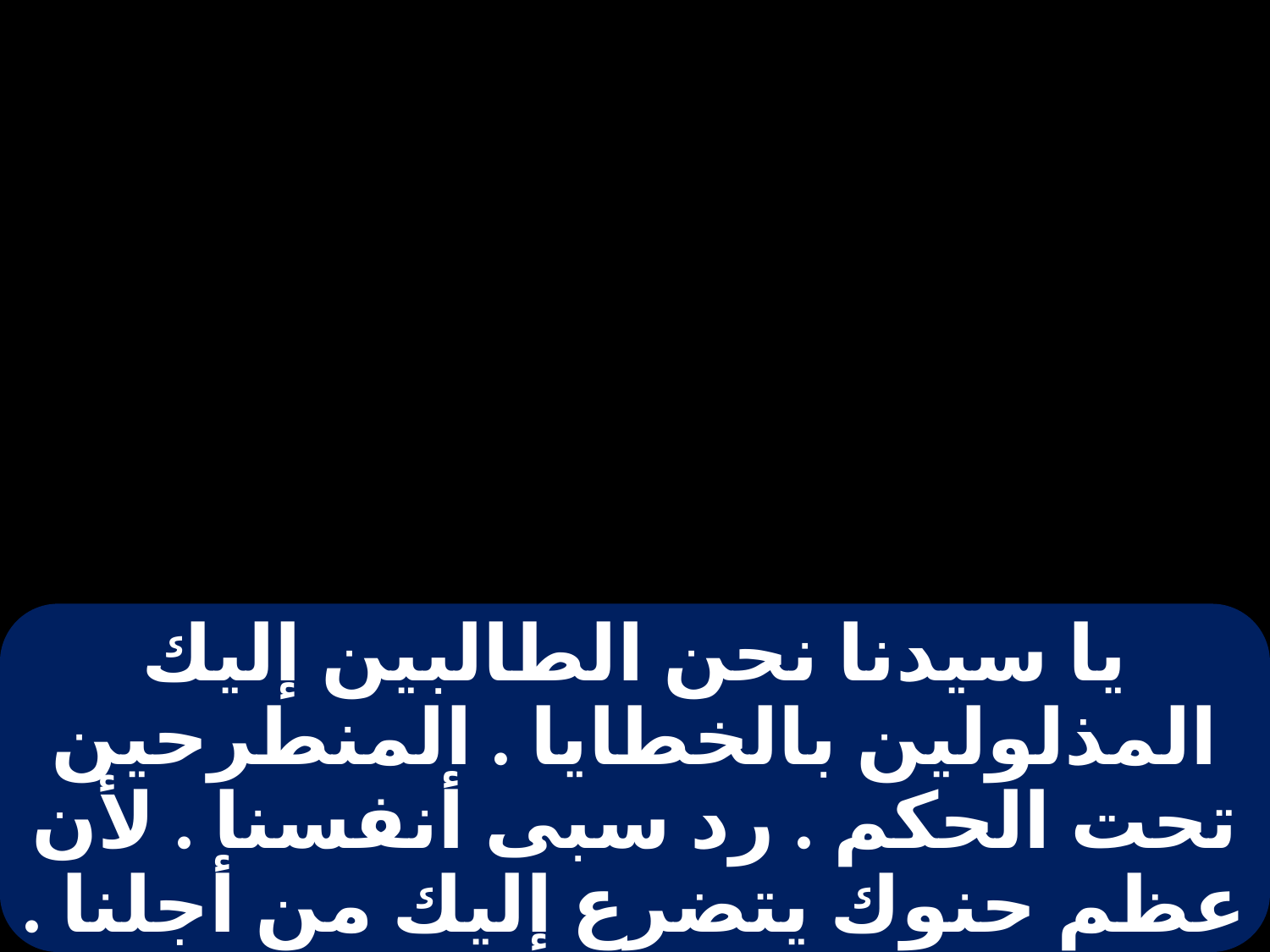

# يا سيدنا نحن الطالبين إليك المذلولين بالخطايا . المنطرحين تحت الحكم . رد سبى أنفسنا . لأن عظم حنوك يتضرع إليك من أجلنا .